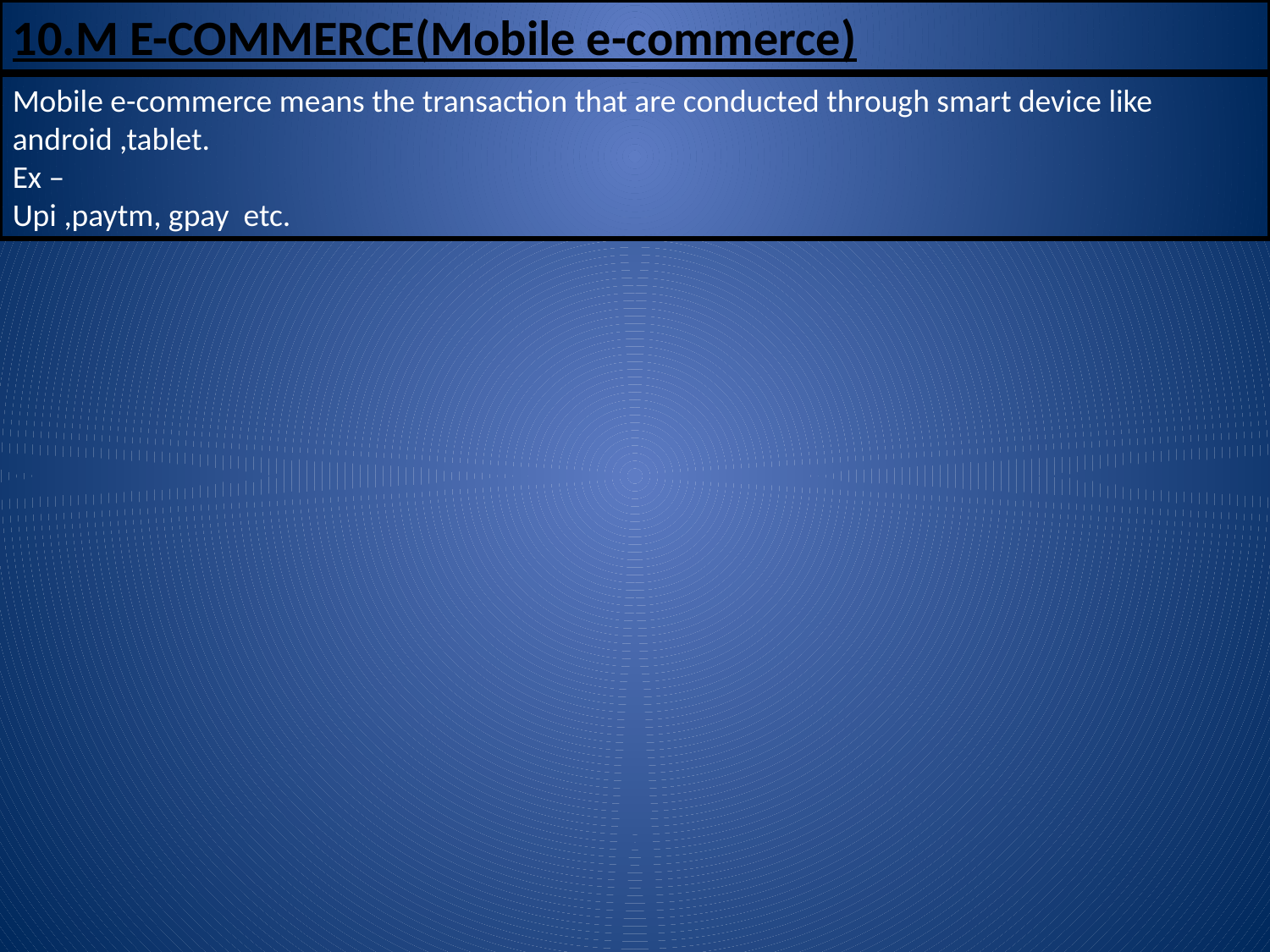

10.M E-COMMERCE(Mobile e-commerce)
Mobile e-commerce means the transaction that are conducted through smart device like android ,tablet.
Ex –
Upi ,paytm, gpay  etc.